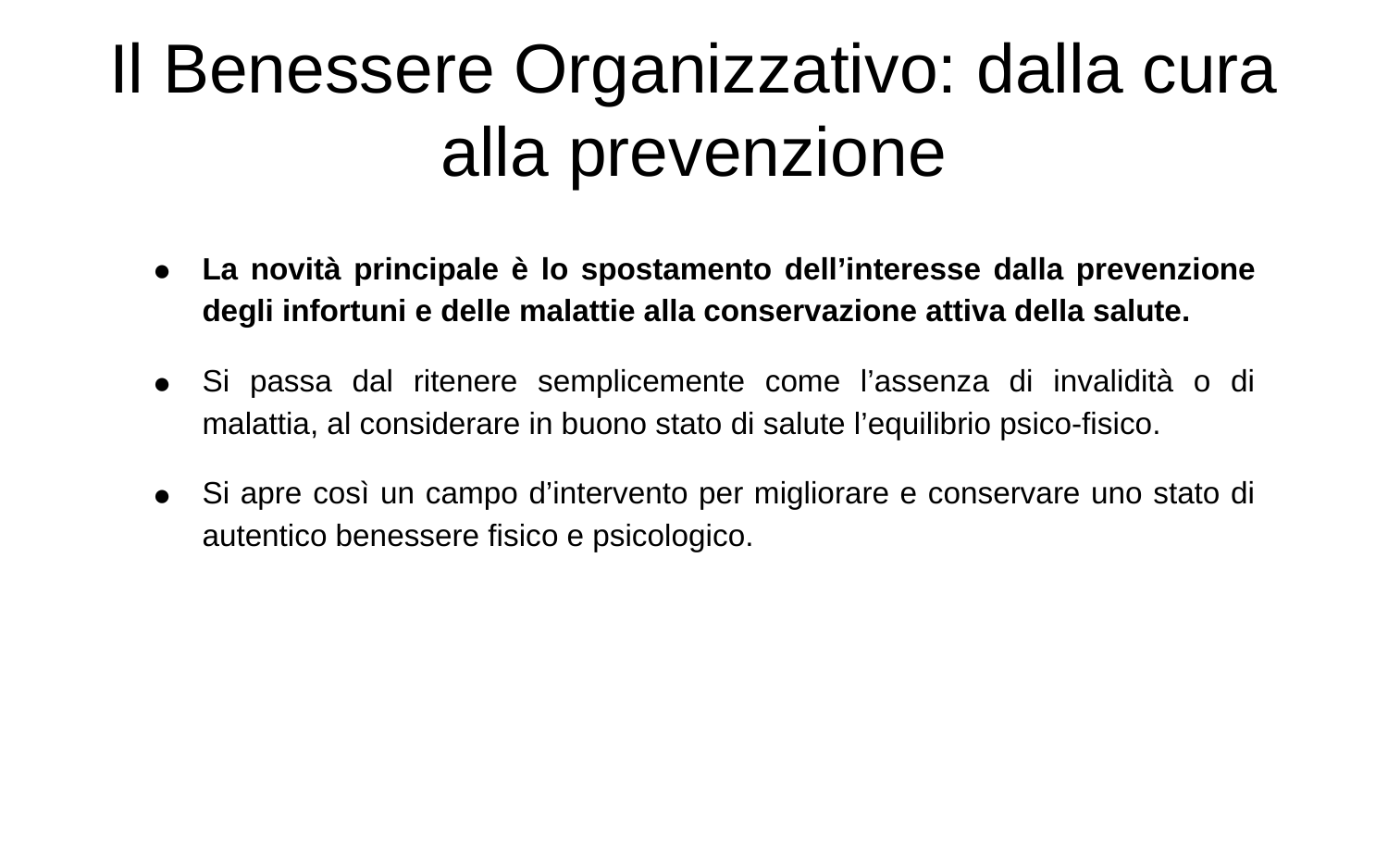

Il Benessere Organizzativo: dalla cura alla prevenzione
La novità principale è lo spostamento dell’interesse dalla prevenzione degli infortuni e delle malattie alla conservazione attiva della salute.
Si passa dal ritenere semplicemente come l’assenza di invalidità o di malattia, al considerare in buono stato di salute l’equilibrio psico-fisico.
Si apre così un campo d’intervento per migliorare e conservare uno stato di autentico benessere fisico e psicologico.